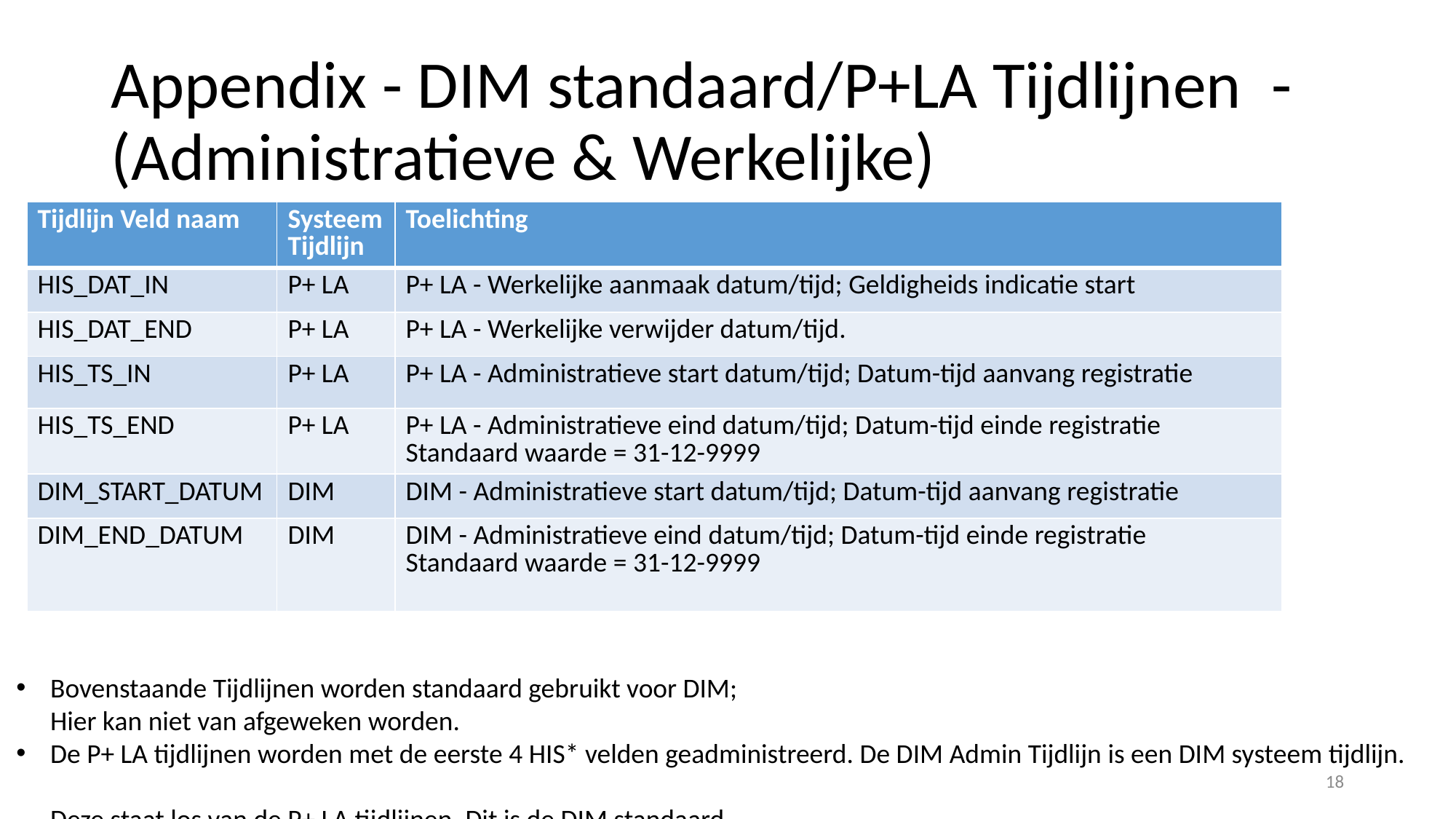

# Appendix - DIM standaard/P+LA Tijdlijnen  - (Administratieve & Werkelijke)
| Tijdlijn Veld naam | Systeem Tijdlijn | Toelichting |
| --- | --- | --- |
| HIS\_DAT\_IN | P+ LA | P+ LA - Werkelijke aanmaak datum/tijd; Geldigheids indicatie start |
| HIS\_DAT\_END | P+ LA | P+ LA - Werkelijke verwijder datum/tijd. |
| HIS\_TS\_IN | P+ LA | P+ LA - Administratieve start datum/tijd; Datum-tijd aanvang registratie |
| HIS\_TS\_END | P+ LA | P+ LA - Administratieve eind datum/tijd; Datum-tijd einde registratie Standaard waarde = 31-12-9999 |
| DIM\_START\_DATUM | DIM | DIM - Administratieve start datum/tijd; Datum-tijd aanvang registratie |
| DIM\_END\_DATUM | DIM | DIM - Administratieve eind datum/tijd; Datum-tijd einde registratie Standaard waarde = 31-12-9999 |
Bovenstaande Tijdlijnen worden standaard gebruikt voor DIM;
Hier kan niet van afgeweken worden.
De P+ LA tijdlijnen worden met de eerste 4 HIS* velden geadministreerd. De DIM Admin Tijdlijn is een DIM systeem tijdlijn.
Deze staat los van de P+ LA tijdlijnen. Dit is de DIM standaard
18